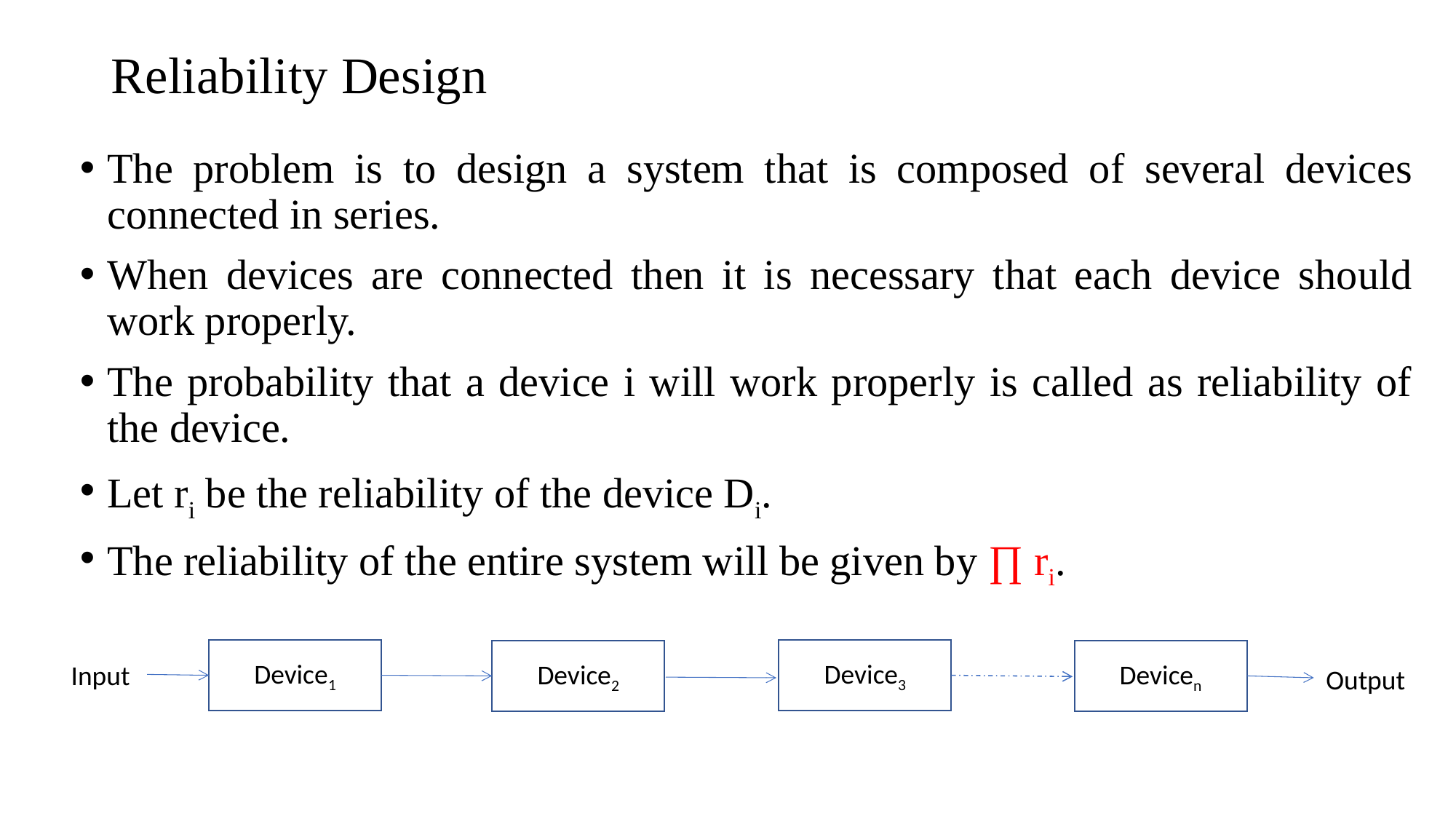

# Reliability Design
The problem is to design a system that is composed of several devices connected in series.
When devices are connected then it is necessary that each device should work properly.
The probability that a device i will work properly is called as reliability of the device.
Let ri be the reliability of the device Di.
The reliability of the entire system will be given by ∏ ri.
Device1
Device3
Device2
Devicen
Input
Output